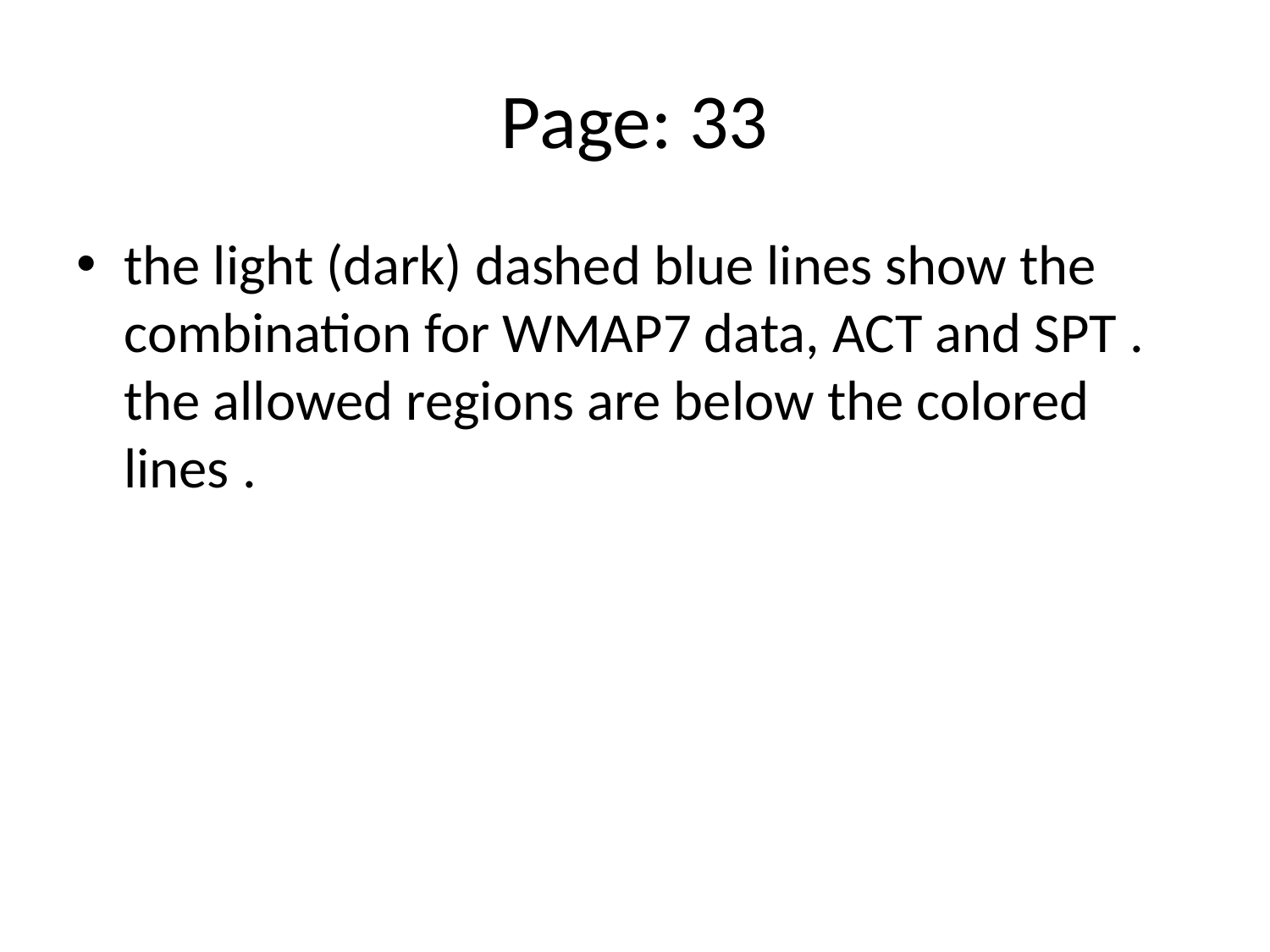

# Page: 33
the light (dark) dashed blue lines show the combination for WMAP7 data, ACT and SPT . the allowed regions are below the colored lines .